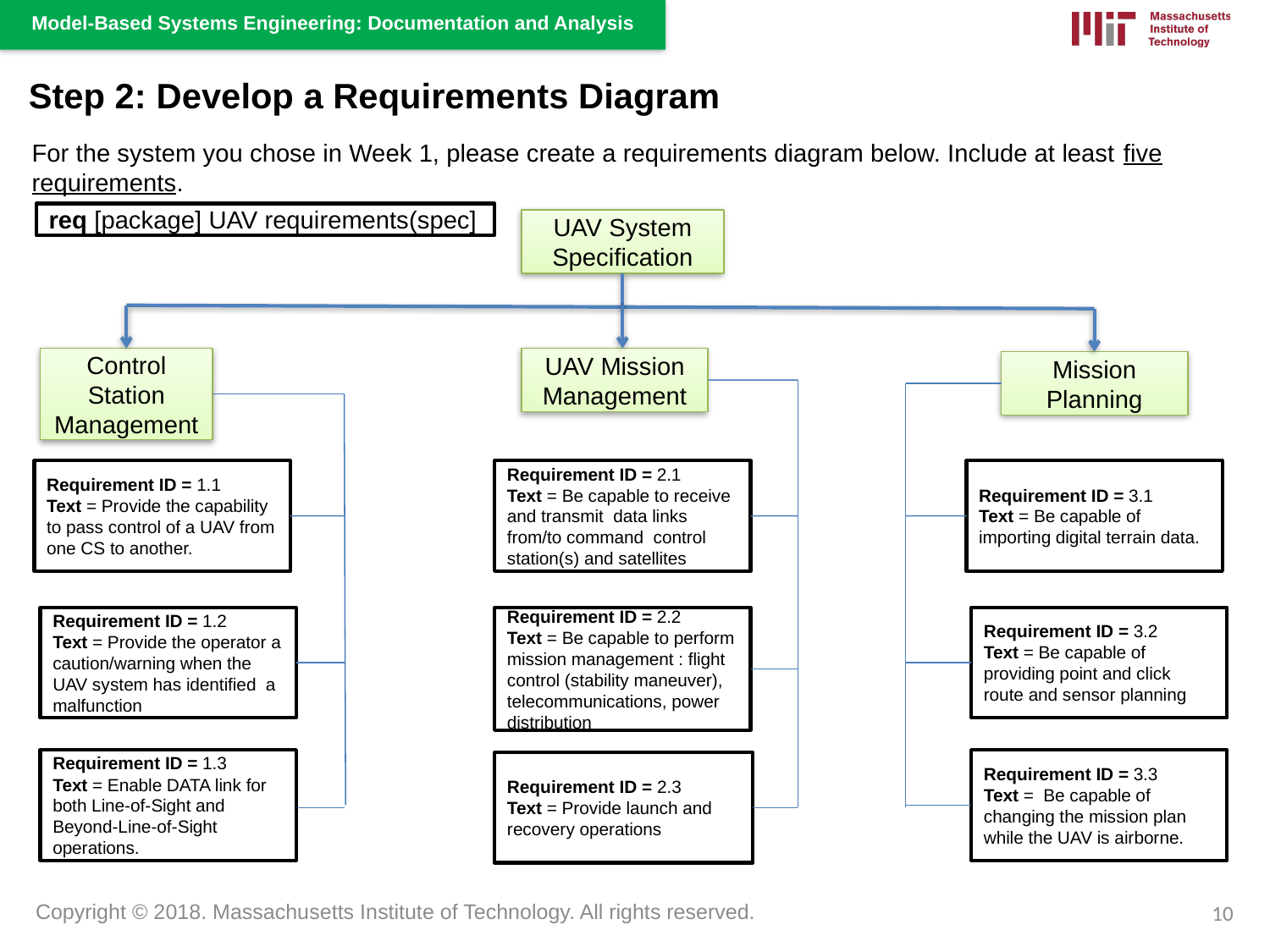

Step 2: Develop a Requirements Diagram
For the system you chose in Week 1, please create a requirements diagram below. Include at least five requirements.
req [package] UAV requirements(spec]
UAV System Specification
Control Station Management
UAV Mission Management
Mission Planning
Requirement ID = 3.1
Text = Be capable of importing digital terrain data.
Requirement ID = 1.1
Text = Provide the capability to pass control of a UAV from one CS to another.
Requirement ID = 2.1
Text = Be capable to receive and transmit  data links from/to command  control station(s) and satellites
Requirement ID = 1.2
Text = Provide the operator a caution/warning when the UAV system has identified  a malfunction
Requirement ID = 2.2
Text = Be capable to perform mission management : flight control (stability maneuver), telecommunications, power distribution
Requirement ID = 3.2
Text = Be capable of providing point and click route and sensor planning
Requirement ID = 3.3
Text =  Be capable of changing the mission plan while the UAV is airborne.
Requirement ID = 1.3
Text = Enable DATA link for both Line-of-Sight and Beyond-Line-of-Sight operations.
Requirement ID = 2.3
Text = Provide launch and recovery operations
10